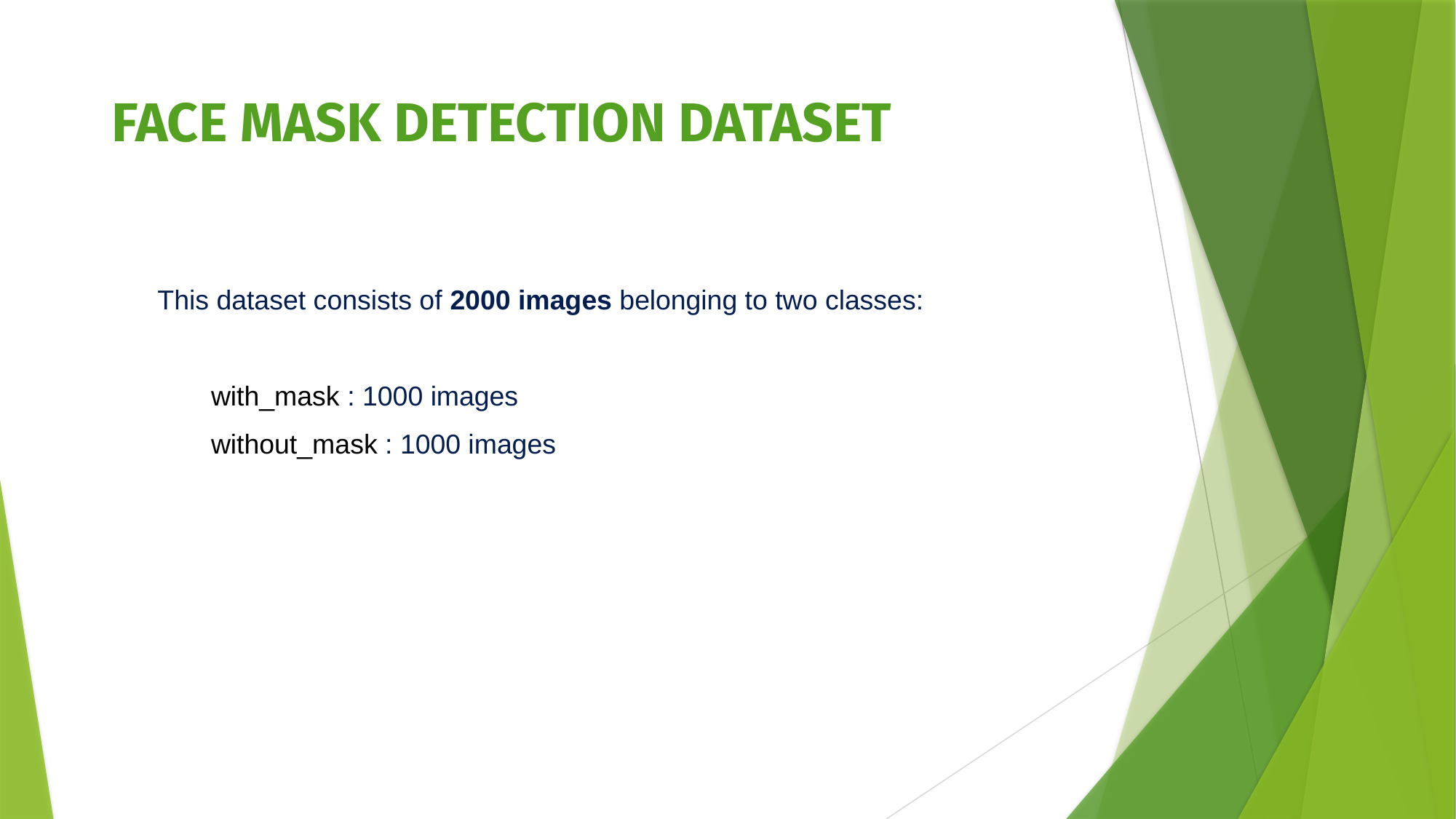

# FACE MASK DETECTION DATASET
      This dataset consists of 2000 images belonging to two classes:

             with_mask : 1000 images
             without_mask : 1000 images